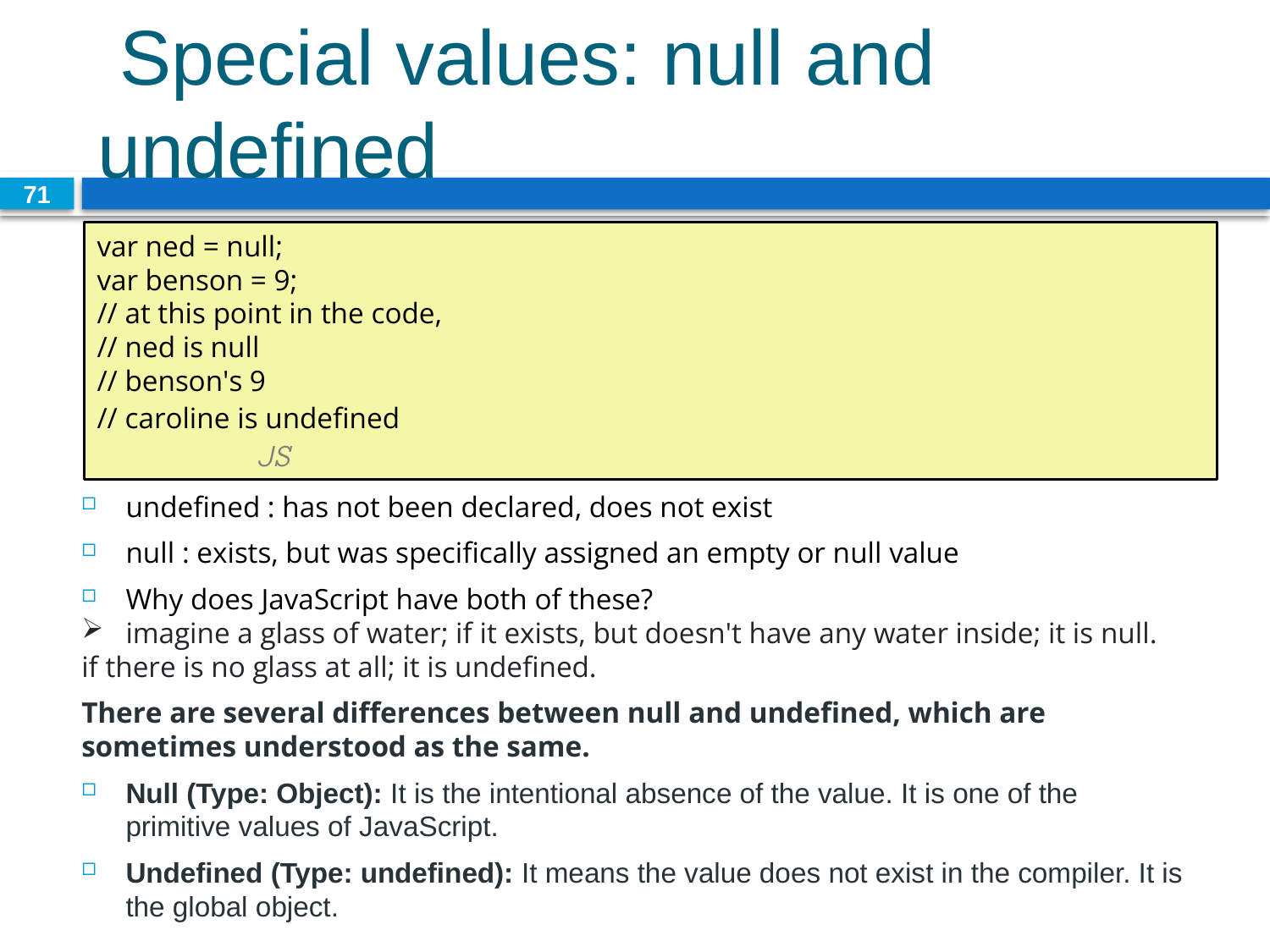

# Special values: null and undefined
71
var ned = null;
var benson = 9;
// at this point in the code,
// ned is null
// benson's 9
// caroline is undefined	          					  JS
undefined : has not been declared, does not exist
null : exists, but was specifically assigned an empty or null value
Why does JavaScript have both of these?
imagine a glass of water; if it exists, but doesn't have any water inside; it is null.
if there is no glass at all; it is undefined.
There are several differences between null and undefined, which are sometimes understood as the same.
Null (Type: Object): It is the intentional absence of the value. It is one of the primitive values of JavaScript.
Undefined (Type: undefined): It means the value does not exist in the compiler. It is the global object.